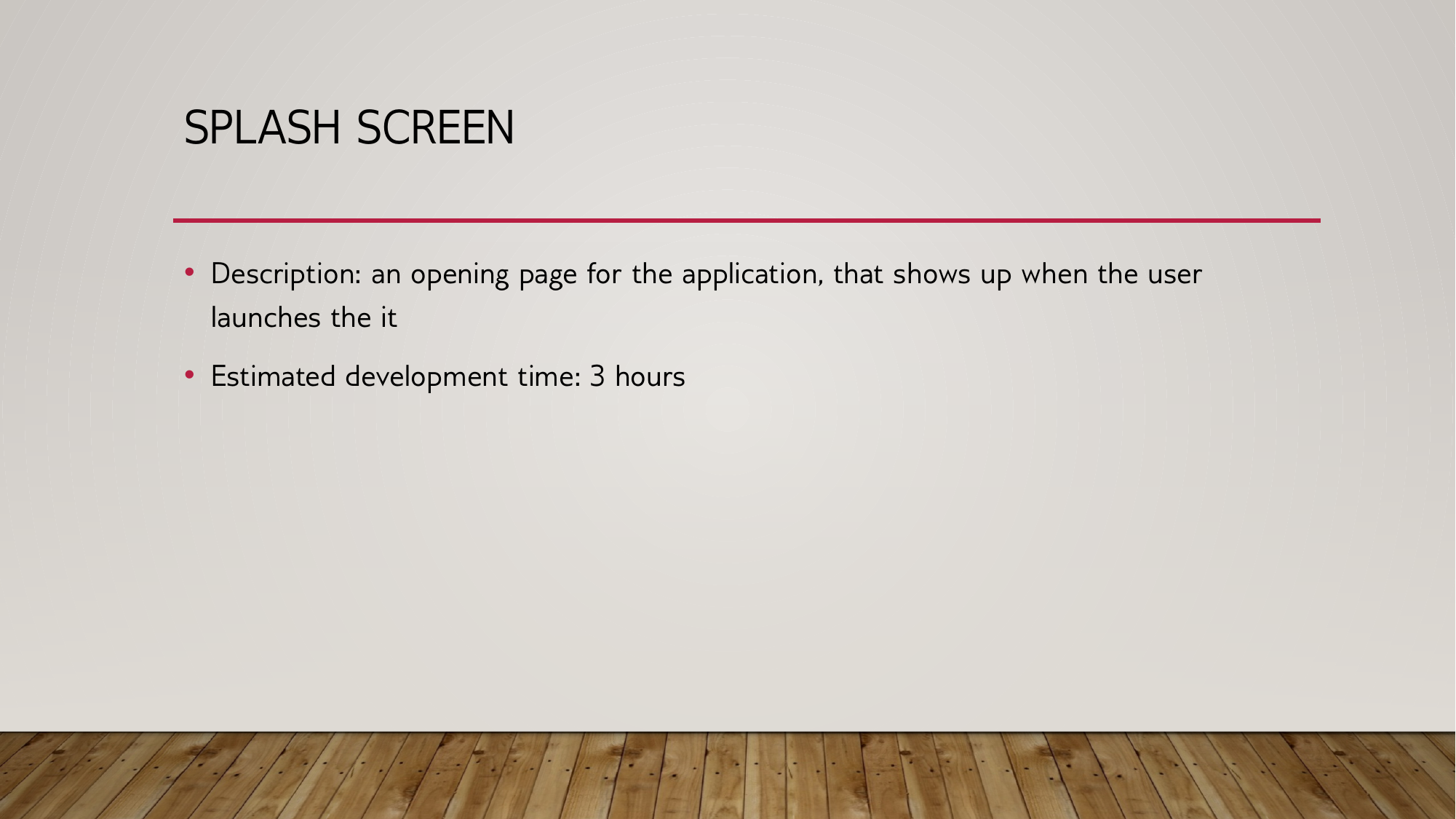

# Splash screen
Description: an opening page for the application, that shows up when the user launches the it
Estimated development time: 3 hours